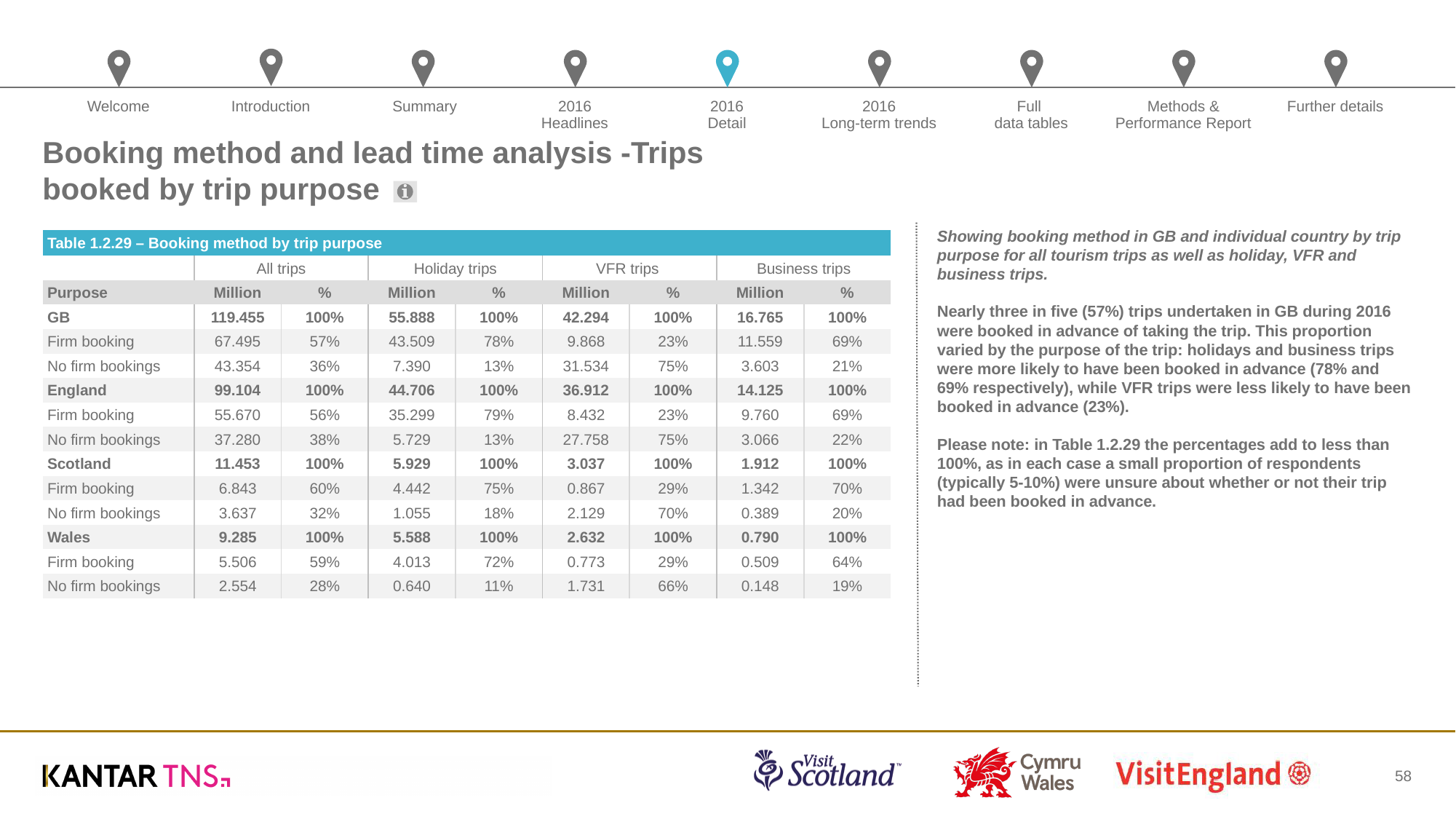

# Booking method and lead time analysis -Trips booked by trip purpose

Showing booking method in GB and individual country by trip purpose for all tourism trips as well as holiday, VFR and business trips.
Nearly three in five (57%) trips undertaken in GB during 2016 were booked in advance of taking the trip. This proportion varied by the purpose of the trip: holidays and business trips were more likely to have been booked in advance (78% and 69% respectively), while VFR trips were less likely to have been booked in advance (23%).
Please note: in Table 1.2.29 the percentages add to less than 100%, as in each case a small proportion of respondents (typically 5-10%) were unsure about whether or not their trip had been booked in advance.

| Table 1.2.29 – Booking method by trip purpose |  |  |  |  |  |  |  |  |
| --- | --- | --- | --- | --- | --- | --- | --- | --- |
|  | All trips |  | Holiday trips |  | VFR trips |  | Business trips |  |
| Purpose | Million | % | Million | % | Million | % | Million | % |
| GB | 119.455 | 100% | 55.888 | 100% | 42.294 | 100% | 16.765 | 100% |
| Firm booking | 67.495 | 57% | 43.509 | 78% | 9.868 | 23% | 11.559 | 69% |
| No firm bookings | 43.354 | 36% | 7.390 | 13% | 31.534 | 75% | 3.603 | 21% |
| England | 99.104 | 100% | 44.706 | 100% | 36.912 | 100% | 14.125 | 100% |
| Firm booking | 55.670 | 56% | 35.299 | 79% | 8.432 | 23% | 9.760 | 69% |
| No firm bookings | 37.280 | 38% | 5.729 | 13% | 27.758 | 75% | 3.066 | 22% |
| Scotland | 11.453 | 100% | 5.929 | 100% | 3.037 | 100% | 1.912 | 100% |
| Firm booking | 6.843 | 60% | 4.442 | 75% | 0.867 | 29% | 1.342 | 70% |
| No firm bookings | 3.637 | 32% | 1.055 | 18% | 2.129 | 70% | 0.389 | 20% |
| Wales | 9.285 | 100% | 5.588 | 100% | 2.632 | 100% | 0.790 | 100% |
| Firm booking | 5.506 | 59% | 4.013 | 72% | 0.773 | 29% | 0.509 | 64% |
| No firm bookings | 2.554 | 28% | 0.640 | 11% | 1.731 | 66% | 0.148 | 19% |
58